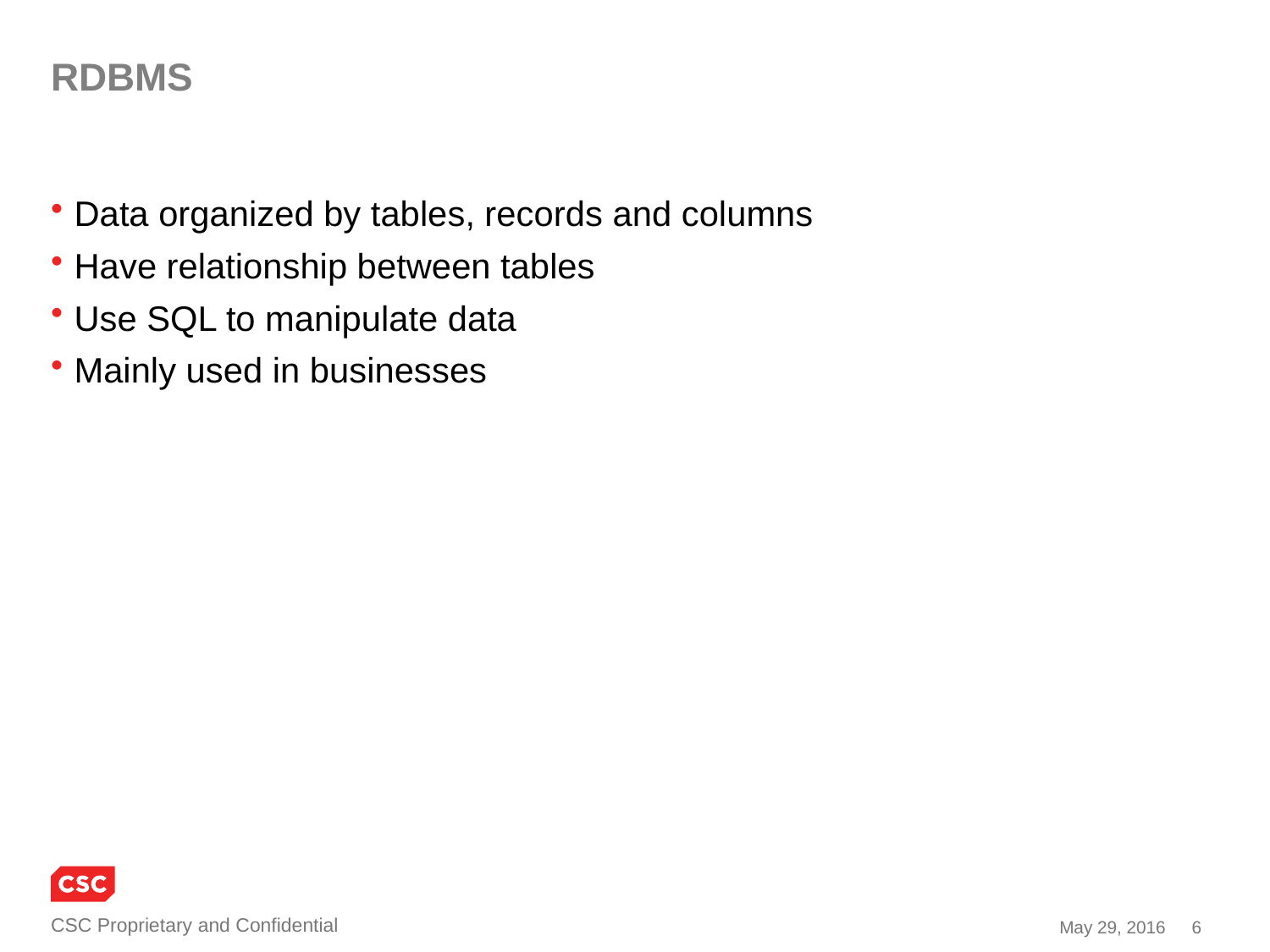

# RDBMS
Data organized by tables, records and columns
Have relationship between tables
Use SQL to manipulate data
Mainly used in businesses